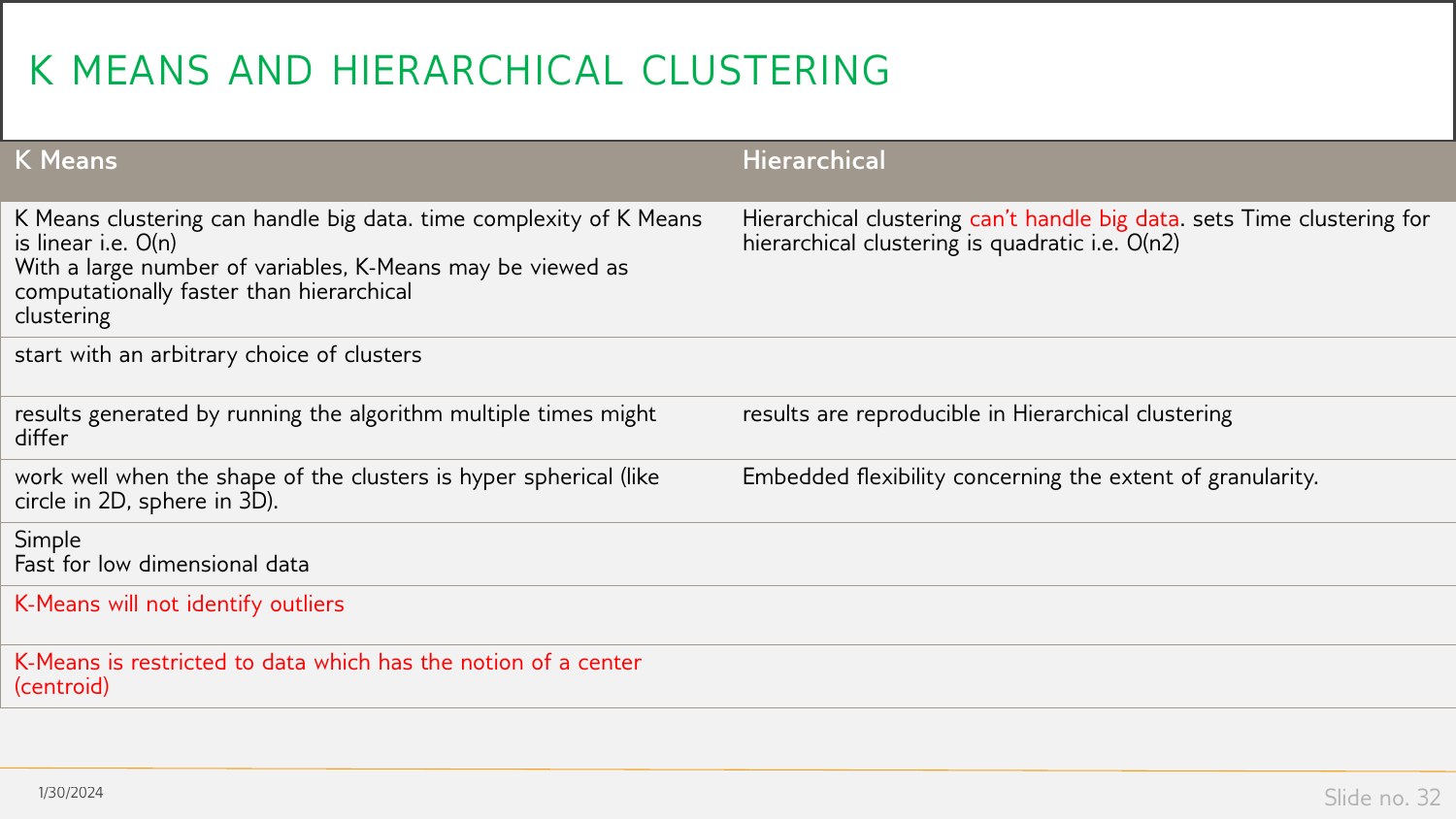

# K Means and Hierarchical clustering
| K Means | Hierarchical |
| --- | --- |
| K Means clustering can handle big data. time complexity of K Means is linear i.e. O(n) With a large number of variables, K-Means may be viewed as computationally faster than hierarchical clustering | Hierarchical clustering can’t handle big data. sets Time clustering for hierarchical clustering is quadratic i.e. O(n2) |
| start with an arbitrary choice of clusters |  |
| results generated by running the algorithm multiple times might differ | results are reproducible in Hierarchical clustering |
| work well when the shape of the clusters is hyper spherical (like circle in 2D, sphere in 3D). | Embedded flexibility concerning the extent of granularity. |
| Simple Fast for low dimensional data |  |
| K-Means will not identify outliers |  |
| K-Means is restricted to data which has the notion of a center (centroid) |  |
1/30/2024
Slide no. 32